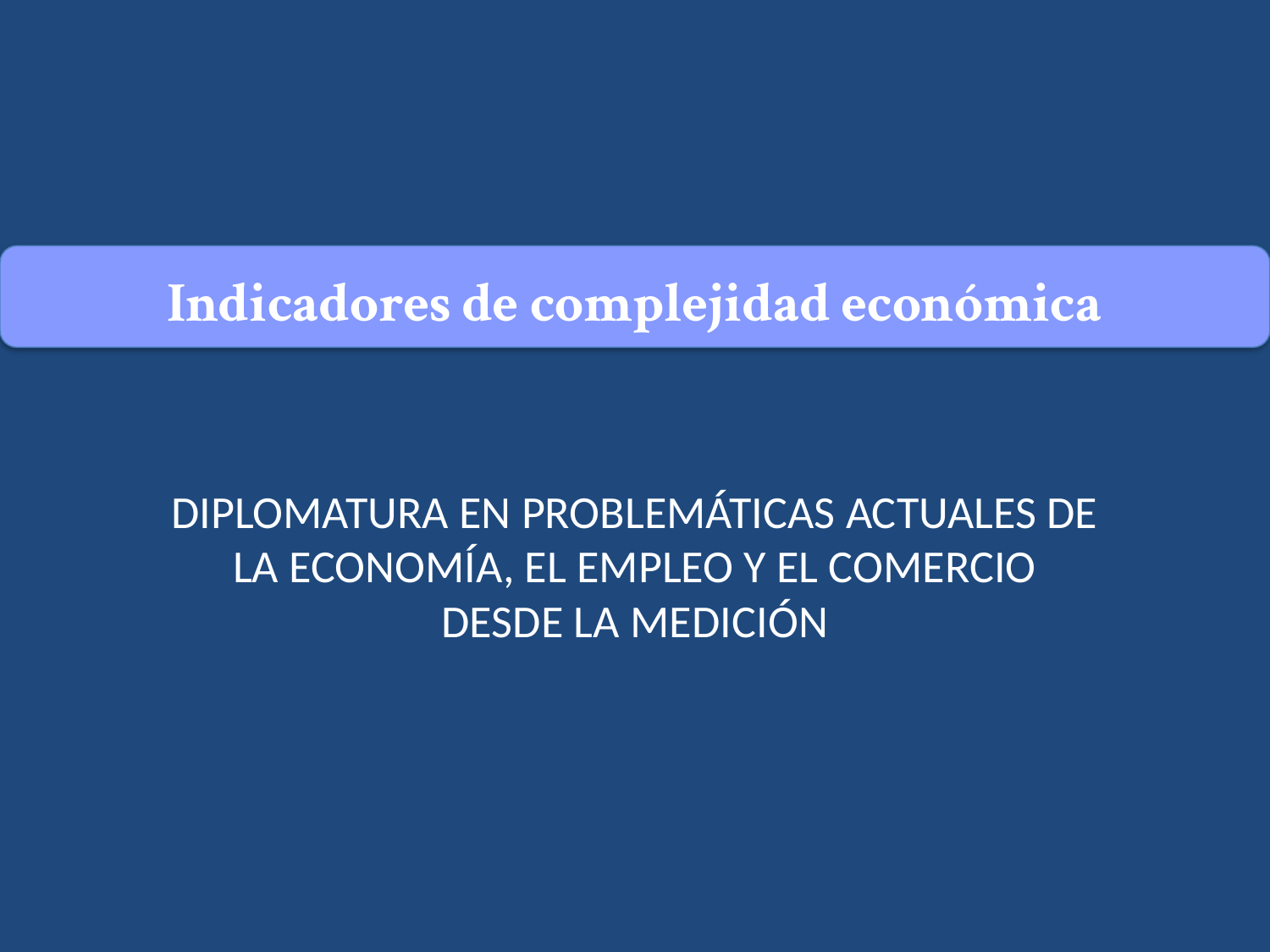

Indicadores de complejidad económica
DIPLOMATURA EN PROBLEMÁTICAS ACTUALES DE LA ECONOMÍA, EL EMPLEO Y EL COMERCIO
DESDE LA MEDICIÓN